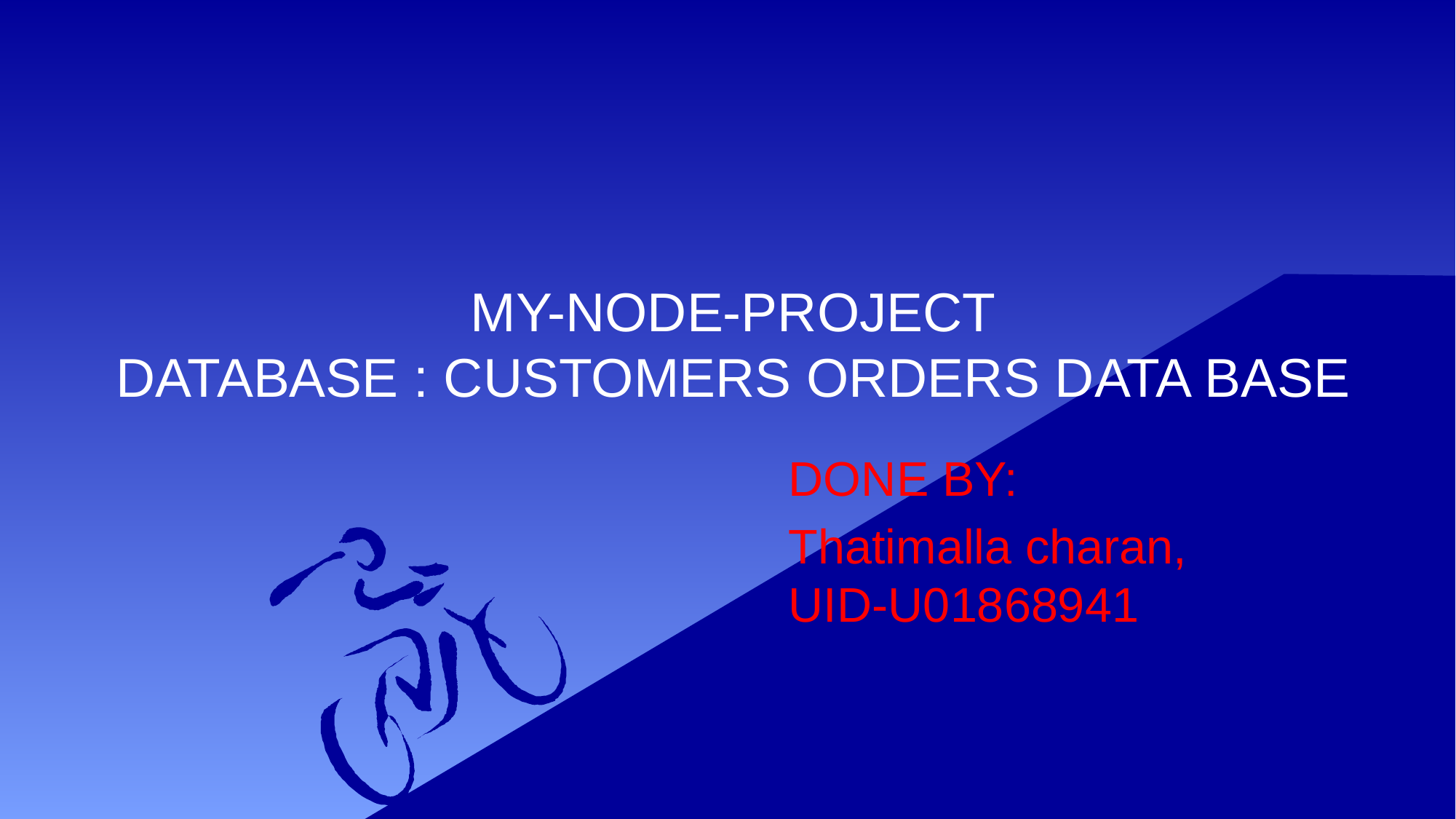

# MY-NODE-PROJECT DATABASE : CUSTOMERS ORDERS DATA BASE
DONE BY:
Thatimalla charan, UID-U01868941